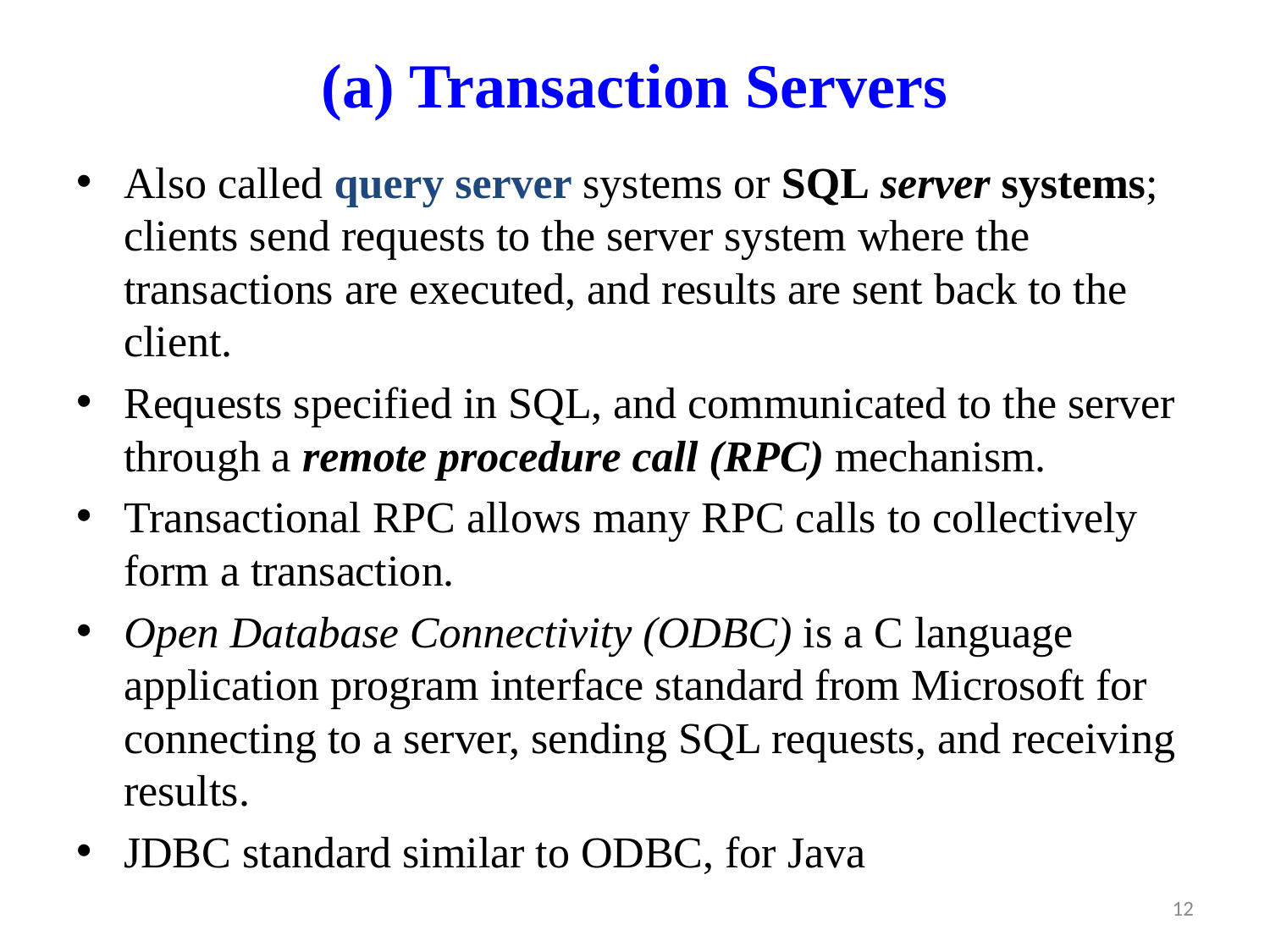

# (a) Transaction Servers
Also called query server systems or SQL server systems; clients send requests to the server system where the transactions are executed, and results are sent back to the client.
Requests specified in SQL, and communicated to the server through a remote procedure call (RPC) mechanism.
Transactional RPC allows many RPC calls to collectively form a transaction.
Open Database Connectivity (ODBC) is a C language application program interface standard from Microsoft for connecting to a server, sending SQL requests, and receiving results.
JDBC standard similar to ODBC, for Java

12